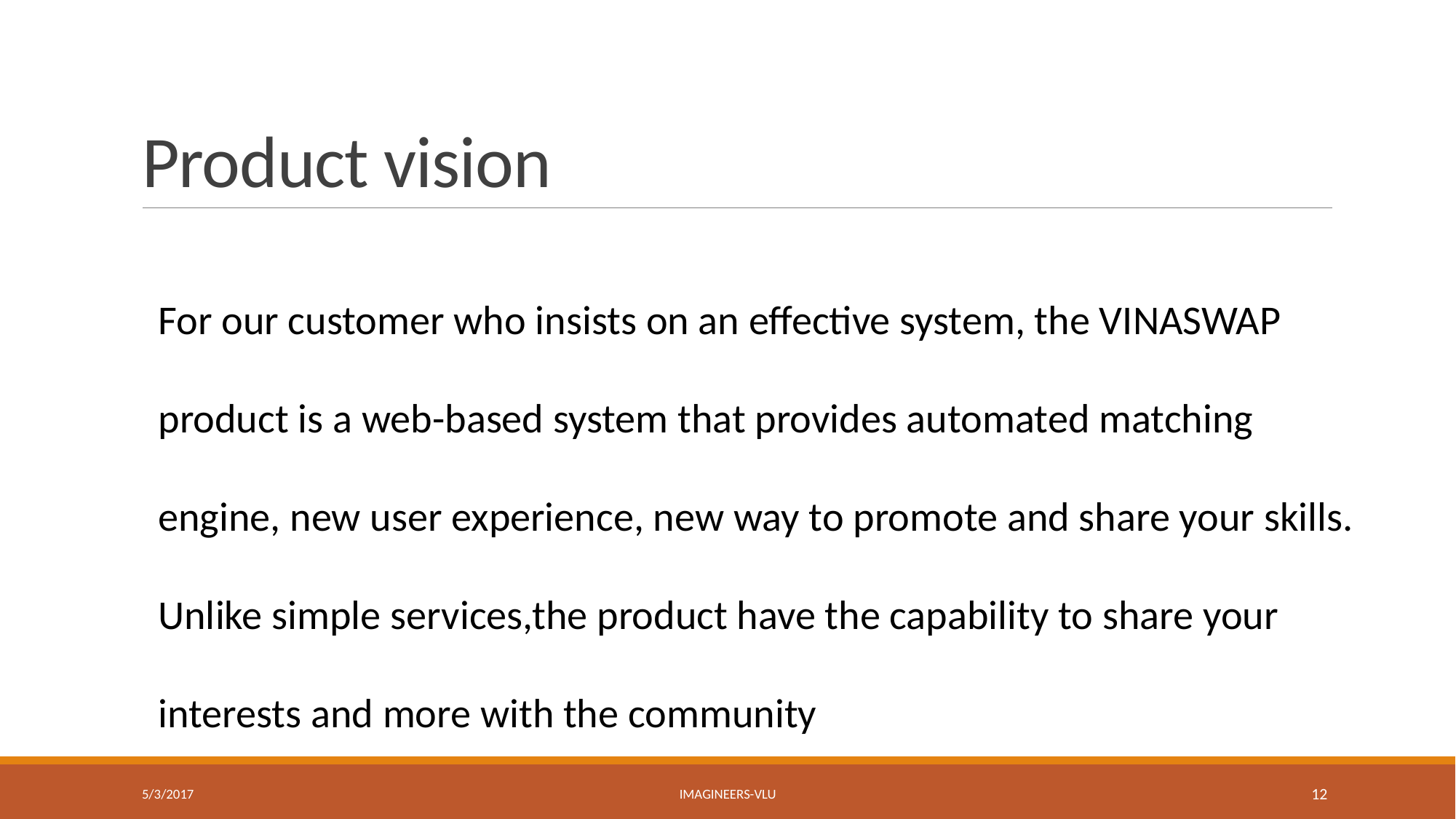

# Product vision

For our customer who insists on an effective system, the VINASWAP product is a web-based system that provides automated matching engine, new user experience, new way to promote and share your skills. Unlike simple services,the product have the capability to share your interests and more with the community
5/3/2017
Imagineers-VLU
12